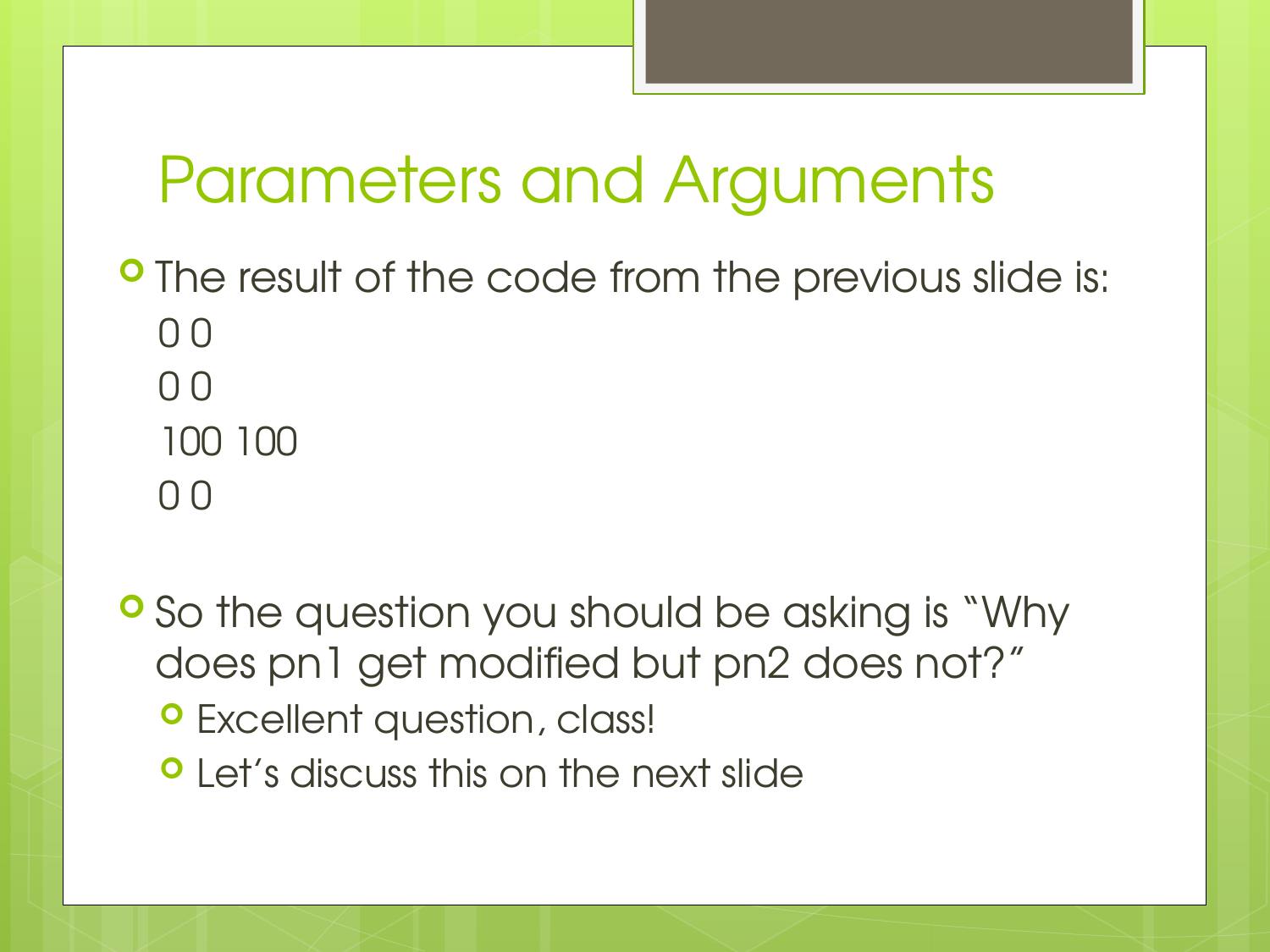

# Parameters and Arguments
The result of the code from the previous slide is:
0 0
0 0
100 100
0 0

So the question you should be asking is “Why does pn1 get modified but pn2 does not?”
Excellent question, class!
Let’s discuss this on the next slide